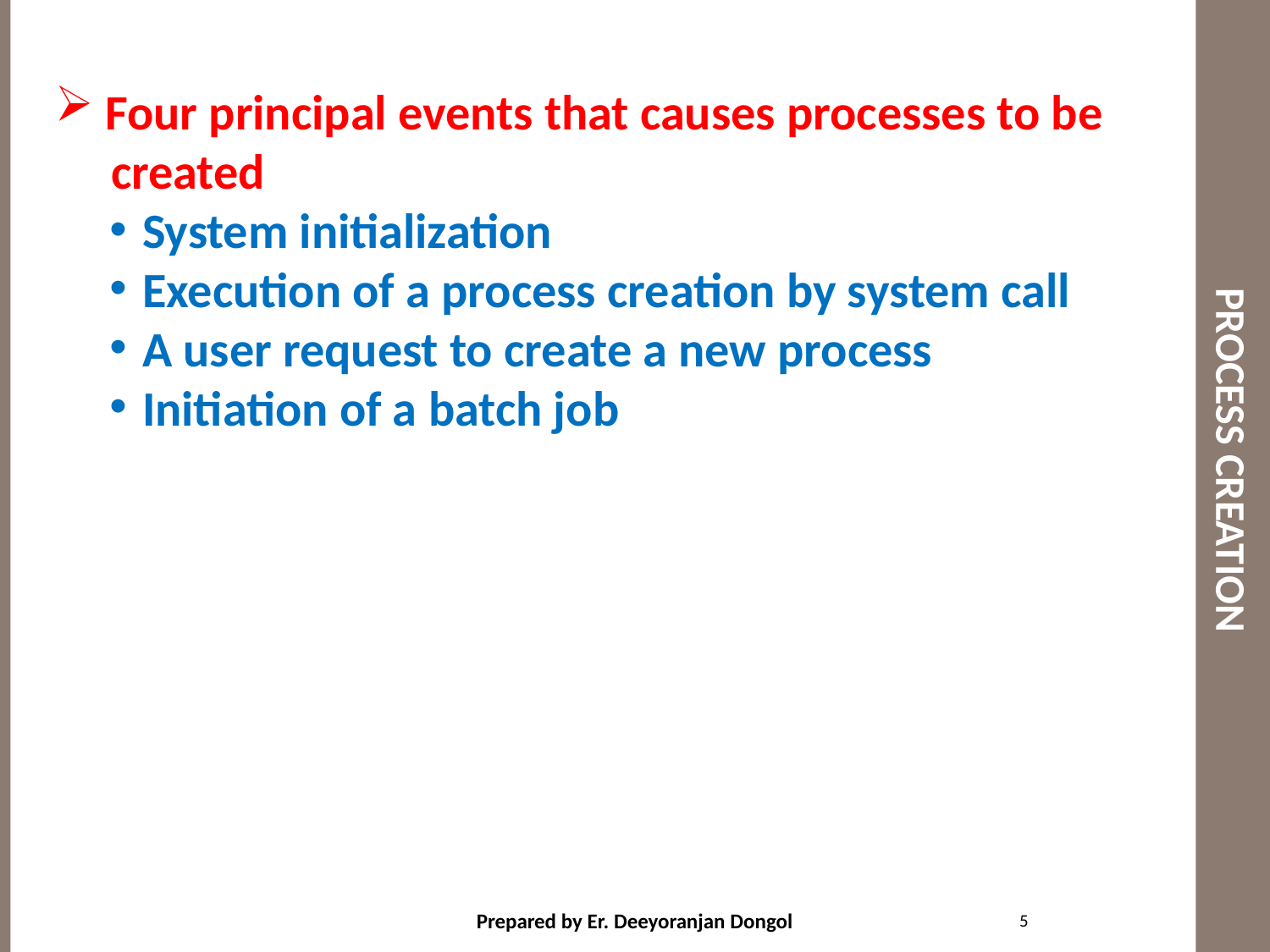

# PROCESS CREATION
 Four principal events that causes processes to be
     created
System initialization
Execution of a process creation by system call
A user request to create a new process
Initiation of a batch job
5
Prepared by Er. Deeyoranjan Dongol